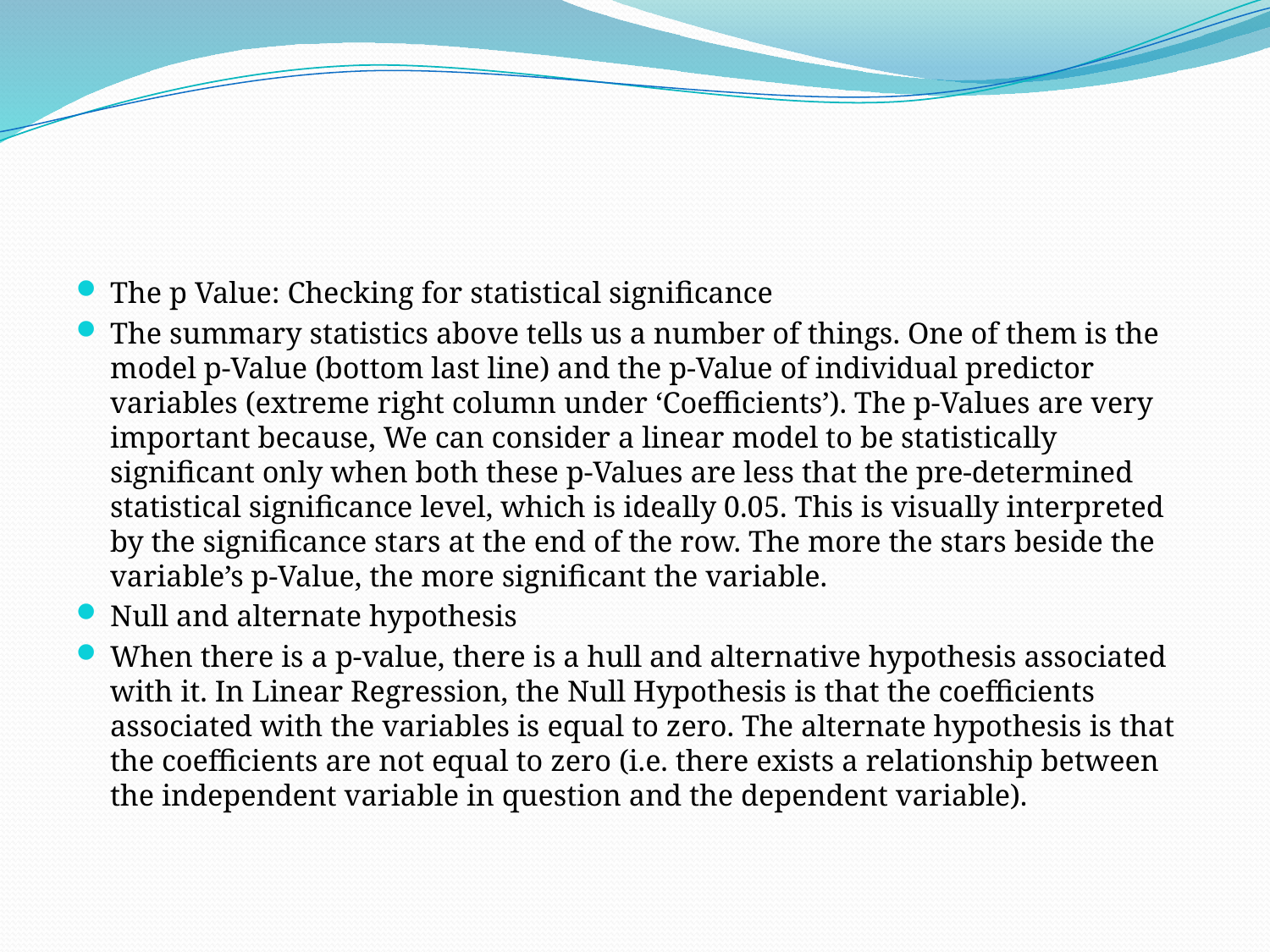

#
The p Value: Checking for statistical significance
The summary statistics above tells us a number of things. One of them is the model p-Value (bottom last line) and the p-Value of individual predictor variables (extreme right column under ‘Coefficients’). The p-Values are very important because, We can consider a linear model to be statistically significant only when both these p-Values are less that the pre-determined statistical significance level, which is ideally 0.05. This is visually interpreted by the significance stars at the end of the row. The more the stars beside the variable’s p-Value, the more significant the variable.
Null and alternate hypothesis
When there is a p-value, there is a hull and alternative hypothesis associated with it. In Linear Regression, the Null Hypothesis is that the coefficients associated with the variables is equal to zero. The alternate hypothesis is that the coefficients are not equal to zero (i.e. there exists a relationship between the independent variable in question and the dependent variable).